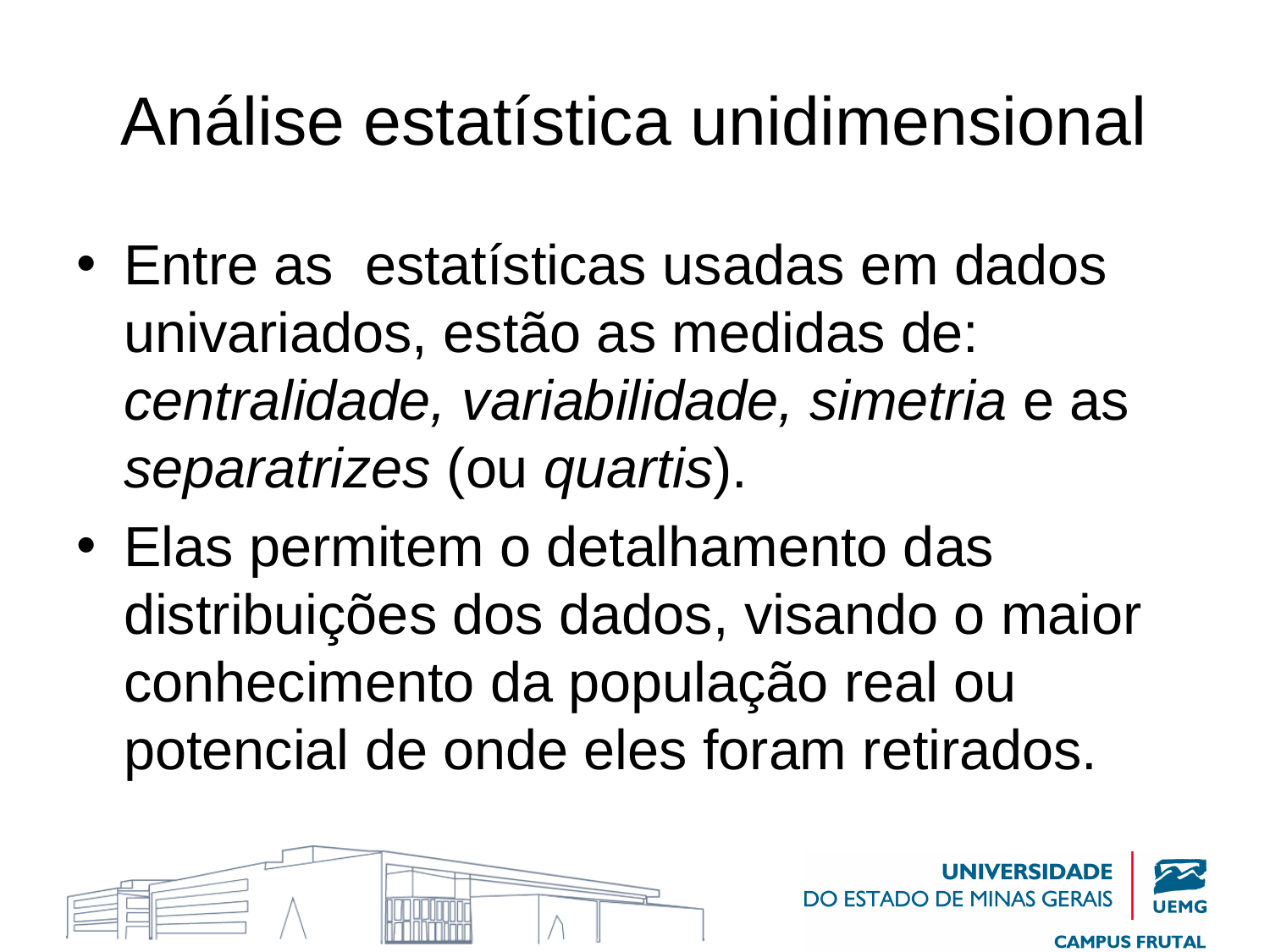

# Análise estatística unidimensional
Entre as  estatísticas usadas em dados univariados, estão as medidas de: centralidade, variabilidade, simetria e as separatrizes (ou quartis).
Elas permitem o detalhamento das distribuições dos dados, visando o maior conhecimento da população real ou potencial de onde eles foram retirados.